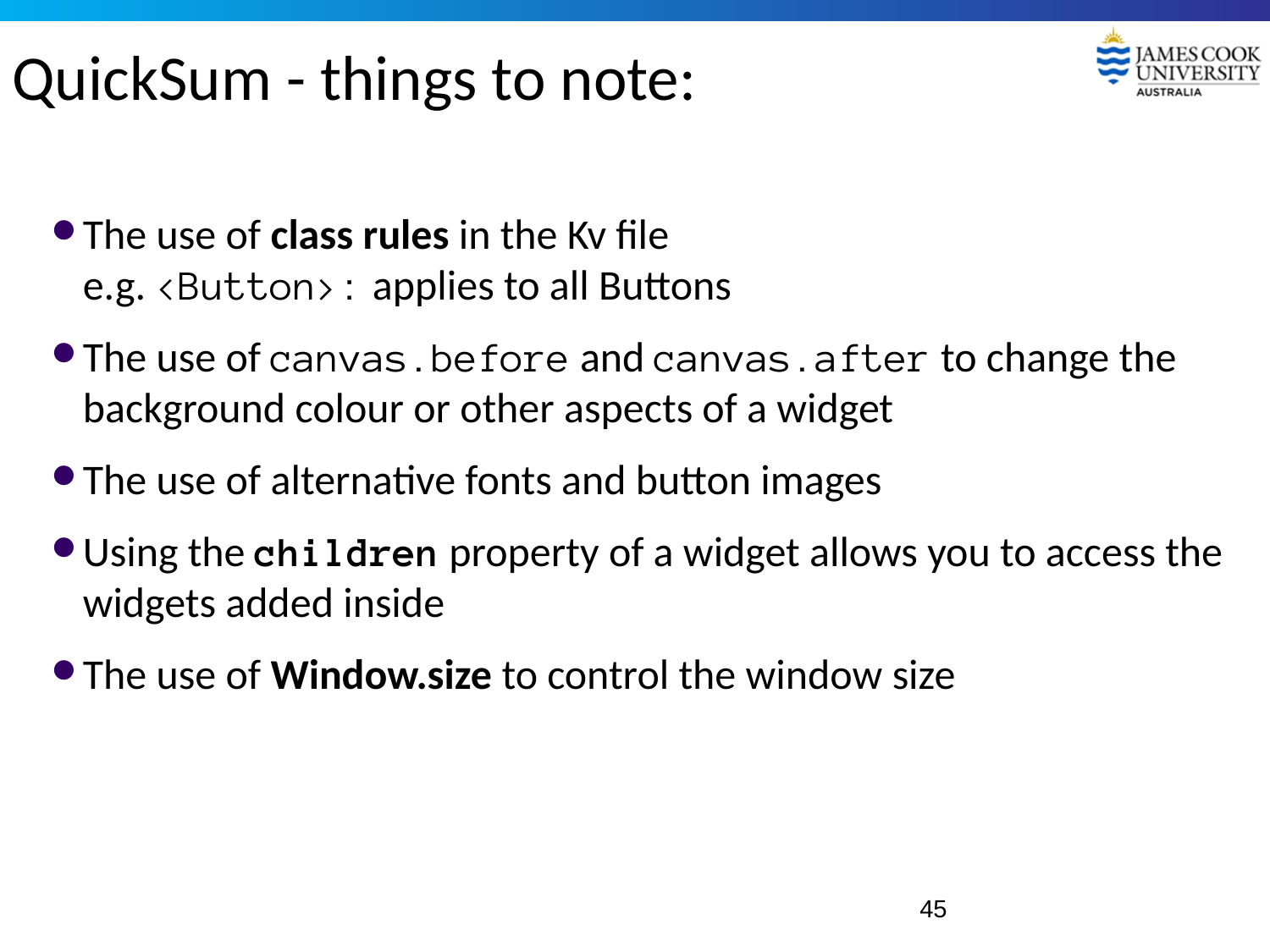

# QuickSum - things to note:
The use of class rules in the Kv file
e.g. <Button>: applies to all Buttons

The use of canvas.before and canvas.after to change the background colour or other aspects of a widget

The use of alternative fonts and button images

Using the children property of a widget allows you to access the widgets added inside

The use of Window.size to control the window size
45